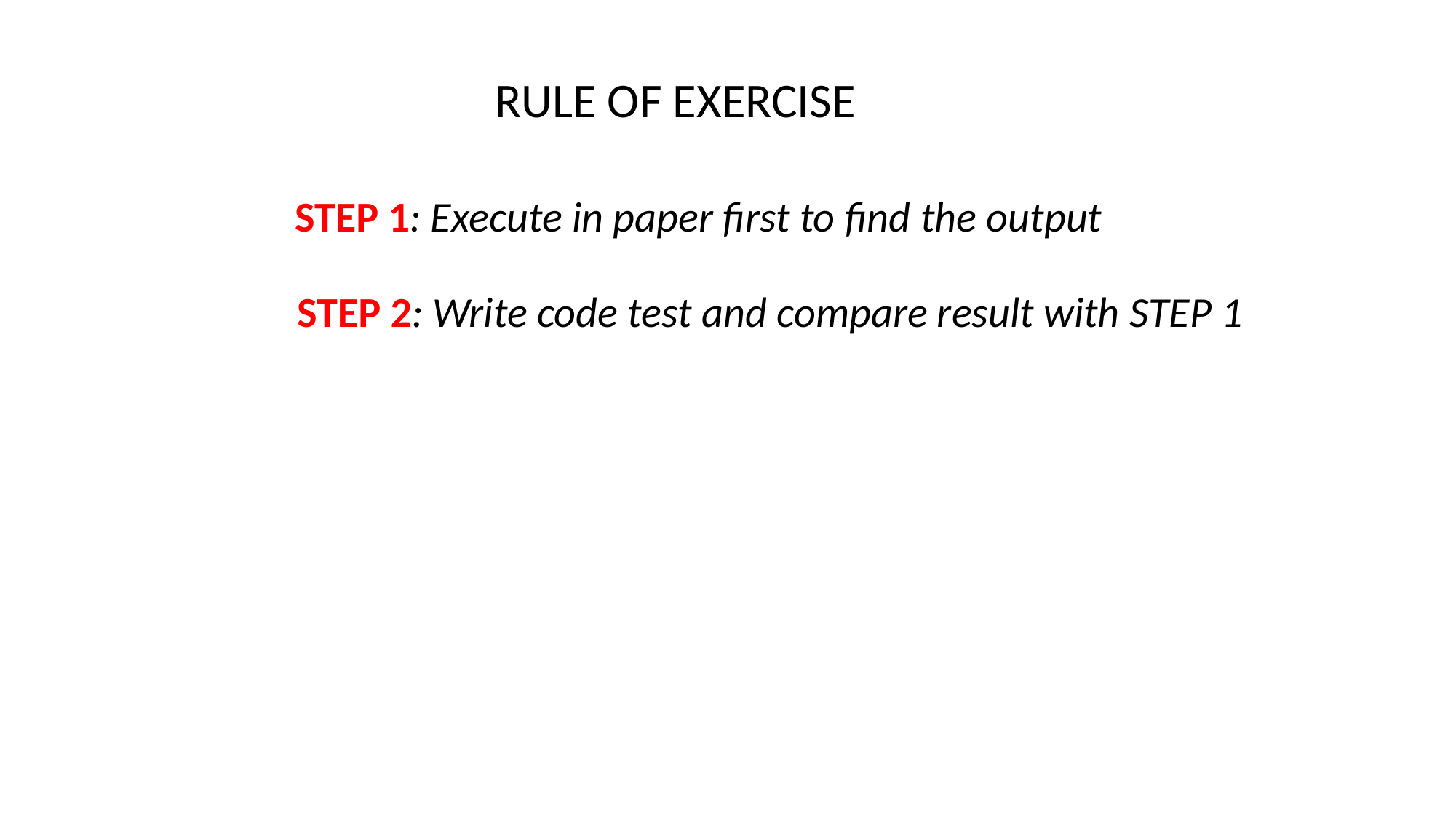

RULE OF EXERCISE
STEP 1: Execute in paper first to find the output
STEP 2: Write code test and compare result with STEP 1